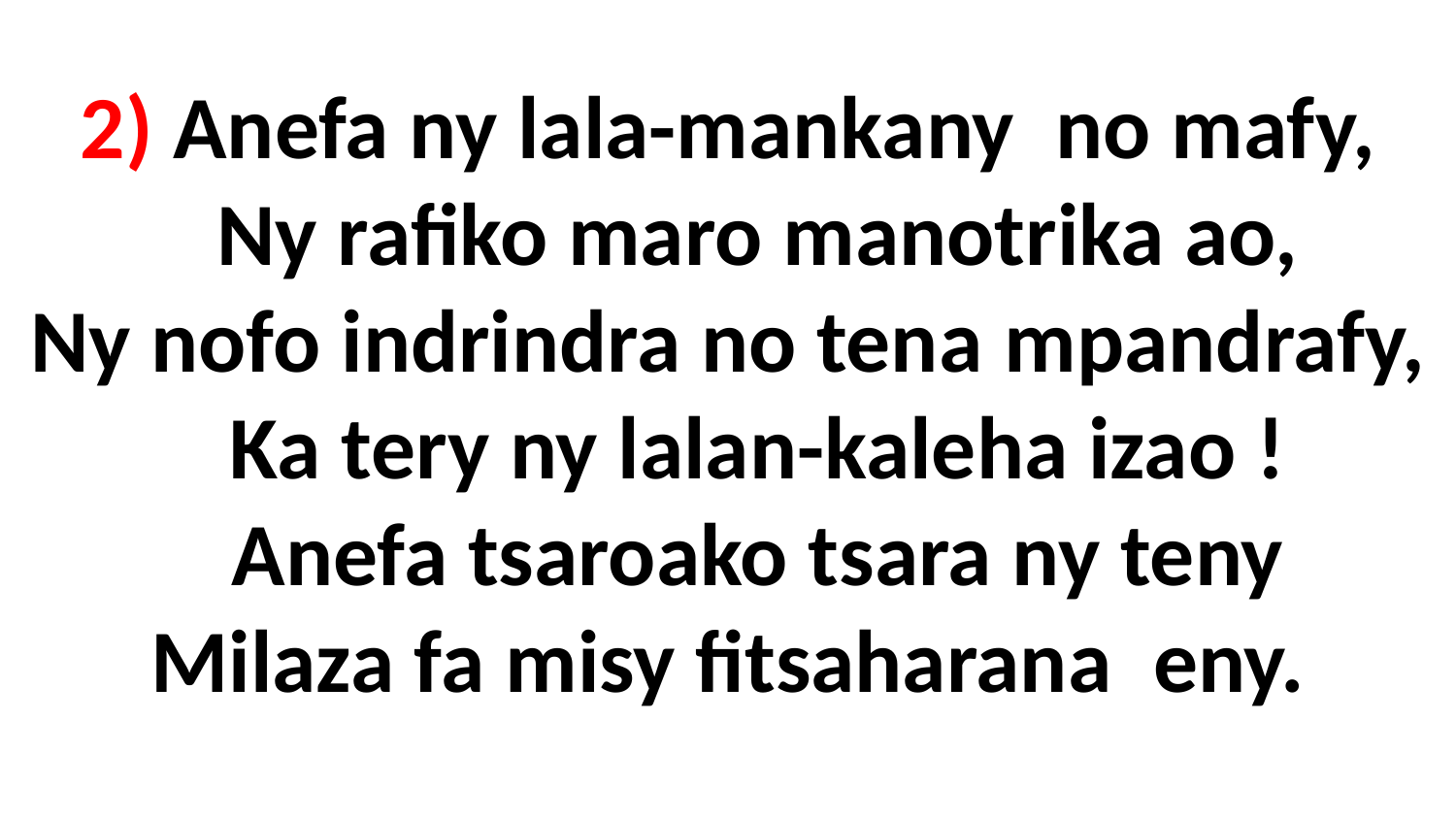

# 2) Anefa ny lala-mankany  no mafy, Ny rafiko maro manotrika ao, Ny nofo indrindra no tena mpandrafy, Ka tery ny lalan-kaleha izao ! Anefa tsaroako tsara ny teny Milaza fa misy fitsaharana  eny.